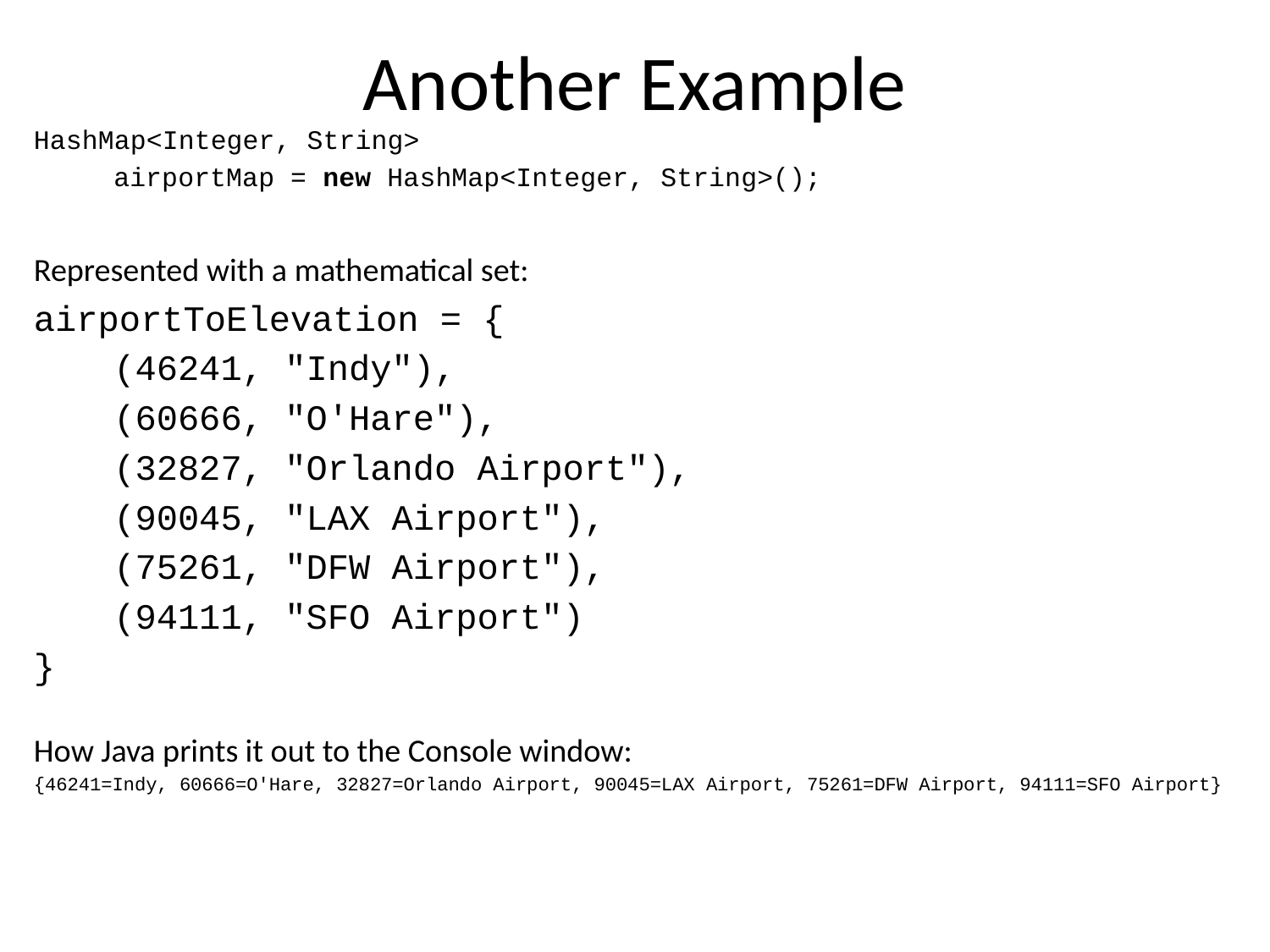

# Another Example
HashMap<Integer, String>
	airportMap = new HashMap<Integer, String>();

Represented with a mathematical set:
airportToElevation = {
	(46241, "Indy"),
	(60666, "O'Hare"),
	(32827, "Orlando Airport"),
	(90045, "LAX Airport"),
	(75261, "DFW Airport"),
	(94111, "SFO Airport")
}

How Java prints it out to the Console window:
{46241=Indy, 60666=O'Hare, 32827=Orlando Airport, 90045=LAX Airport, 75261=DFW Airport, 94111=SFO Airport}